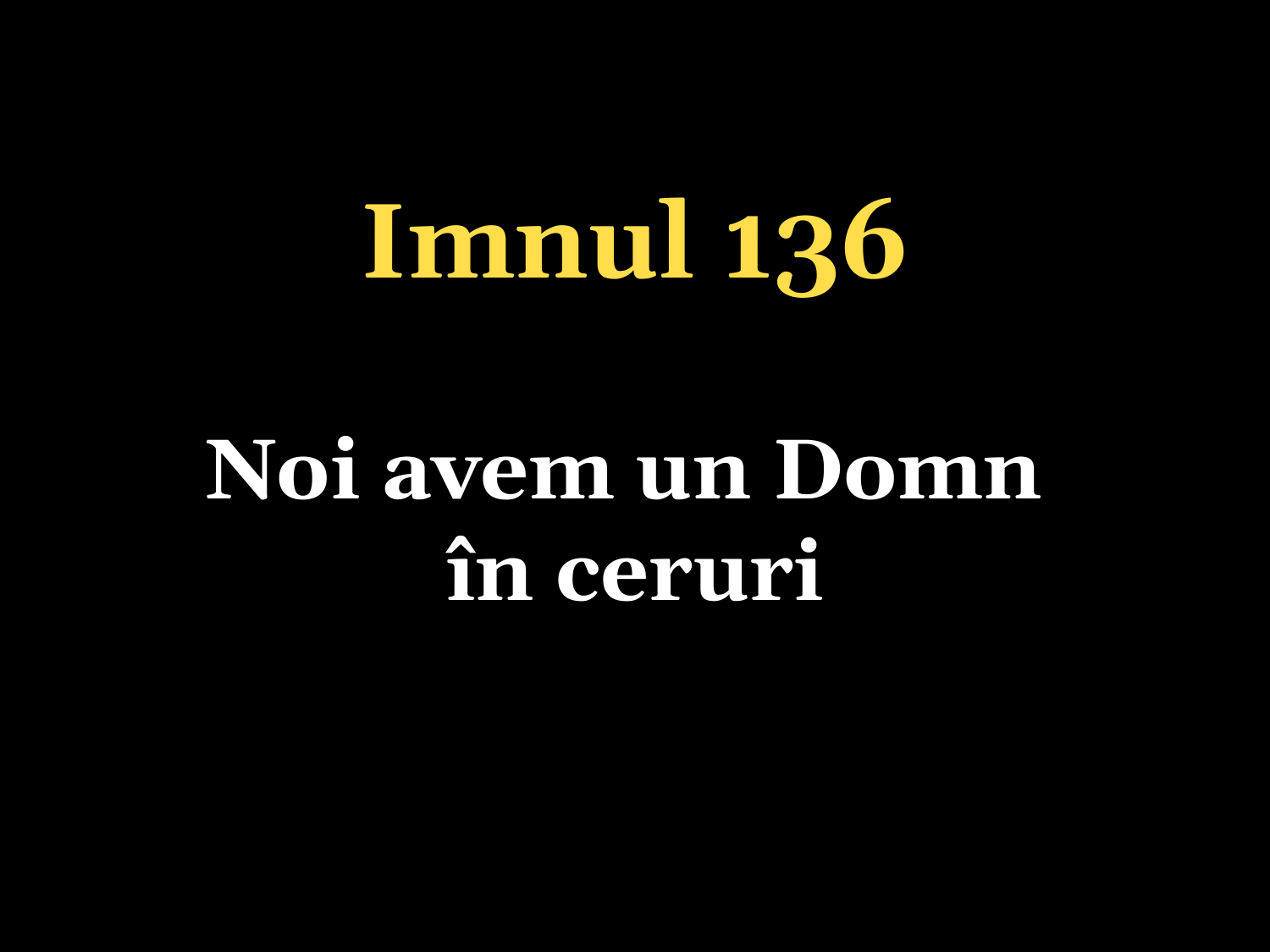

Imnul 136

Noi avem un Domn
în ceruri
131/920